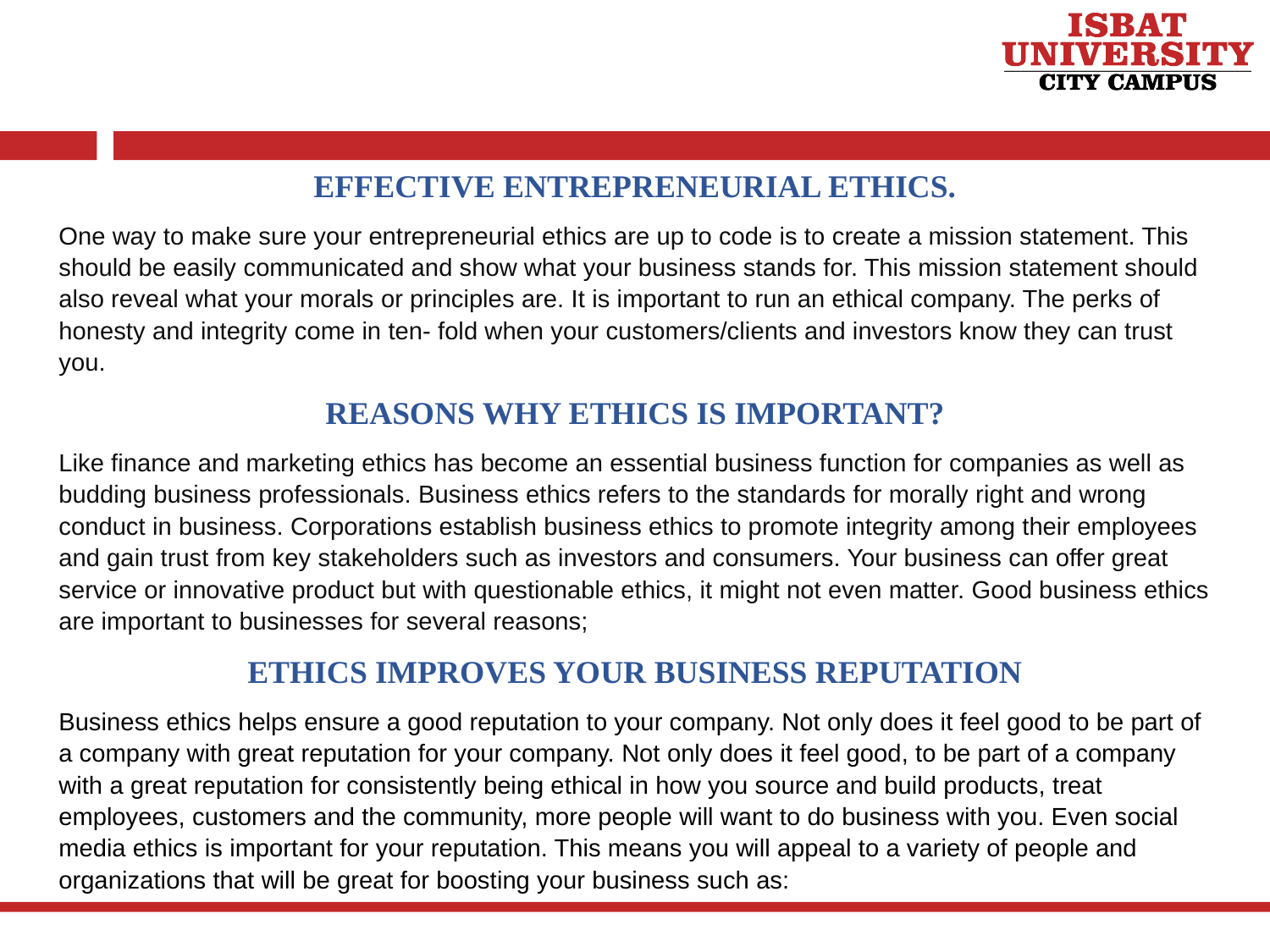

EFFECTIVE ENTREPRENEURIAL ETHICS.
One way to make sure your entrepreneurial ethics are up to code is to create a mission statement. This should be easily communicated and show what your business stands for. This mission statement should also reveal what your morals or principles are. It is important to run an ethical company. The perks of honesty and integrity come in ten- fold when your customers/clients and investors know they can trust you.
REASONS WHY ETHICS IS IMPORTANT?
Like finance and marketing ethics has become an essential business function for companies as well as budding business professionals. Business ethics refers to the standards for morally right and wrong conduct in business. Corporations establish business ethics to promote integrity among their employees and gain trust from key stakeholders such as investors and consumers. Your business can offer great service or innovative product but with questionable ethics, it might not even matter. Good business ethics are important to businesses for several reasons;
ETHICS IMPROVES YOUR BUSINESS REPUTATION
Business ethics helps ensure a good reputation to your company. Not only does it feel good to be part of a company with great reputation for your company. Not only does it feel good, to be part of a company with a great reputation for consistently being ethical in how you source and build products, treat employees, customers and the community, more people will want to do business with you. Even social media ethics is important for your reputation. This means you will appeal to a variety of people and organizations that will be great for boosting your business such as: